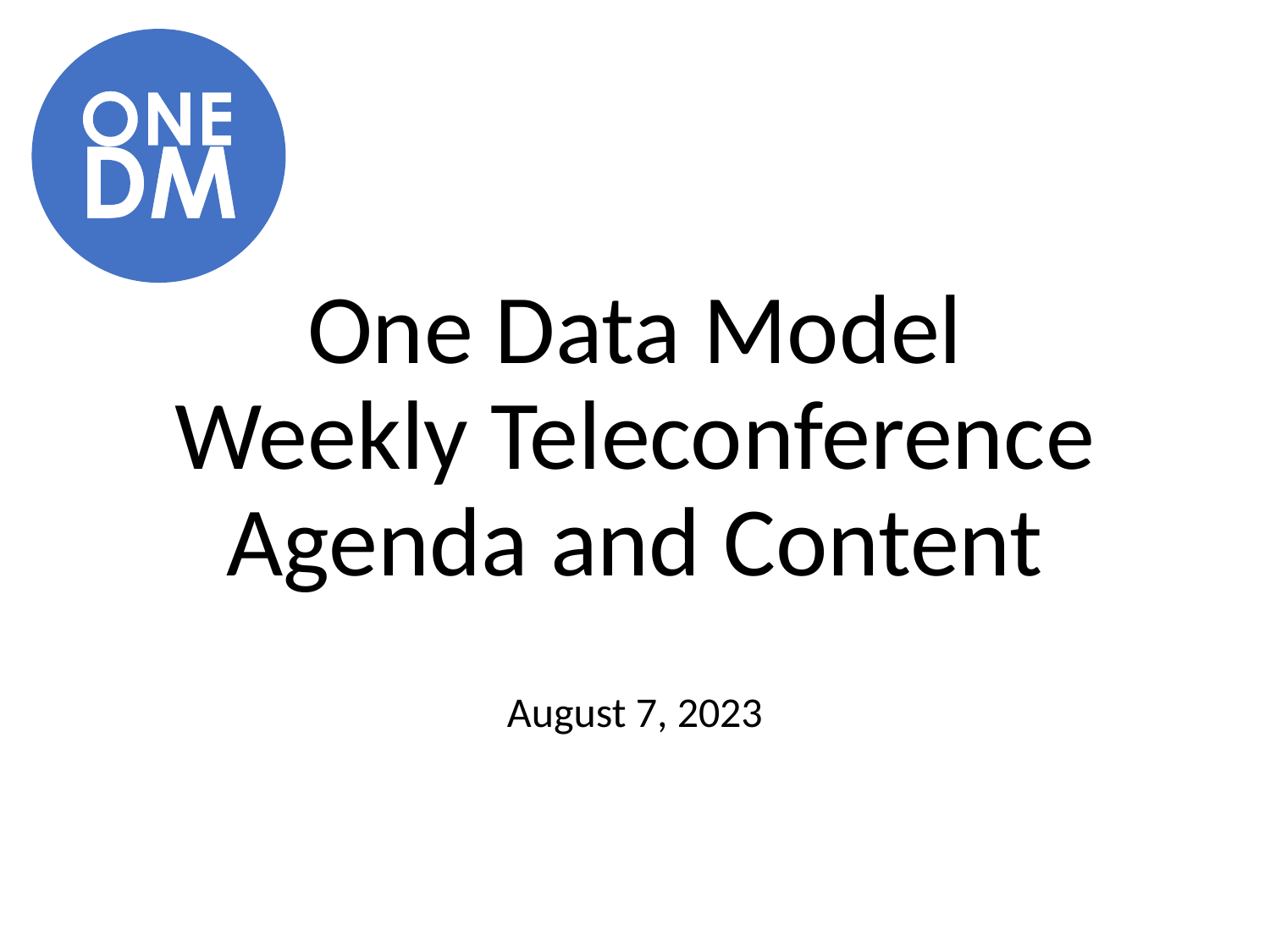

# One Data Model Weekly Teleconference Agenda and Content

August 7, 2023